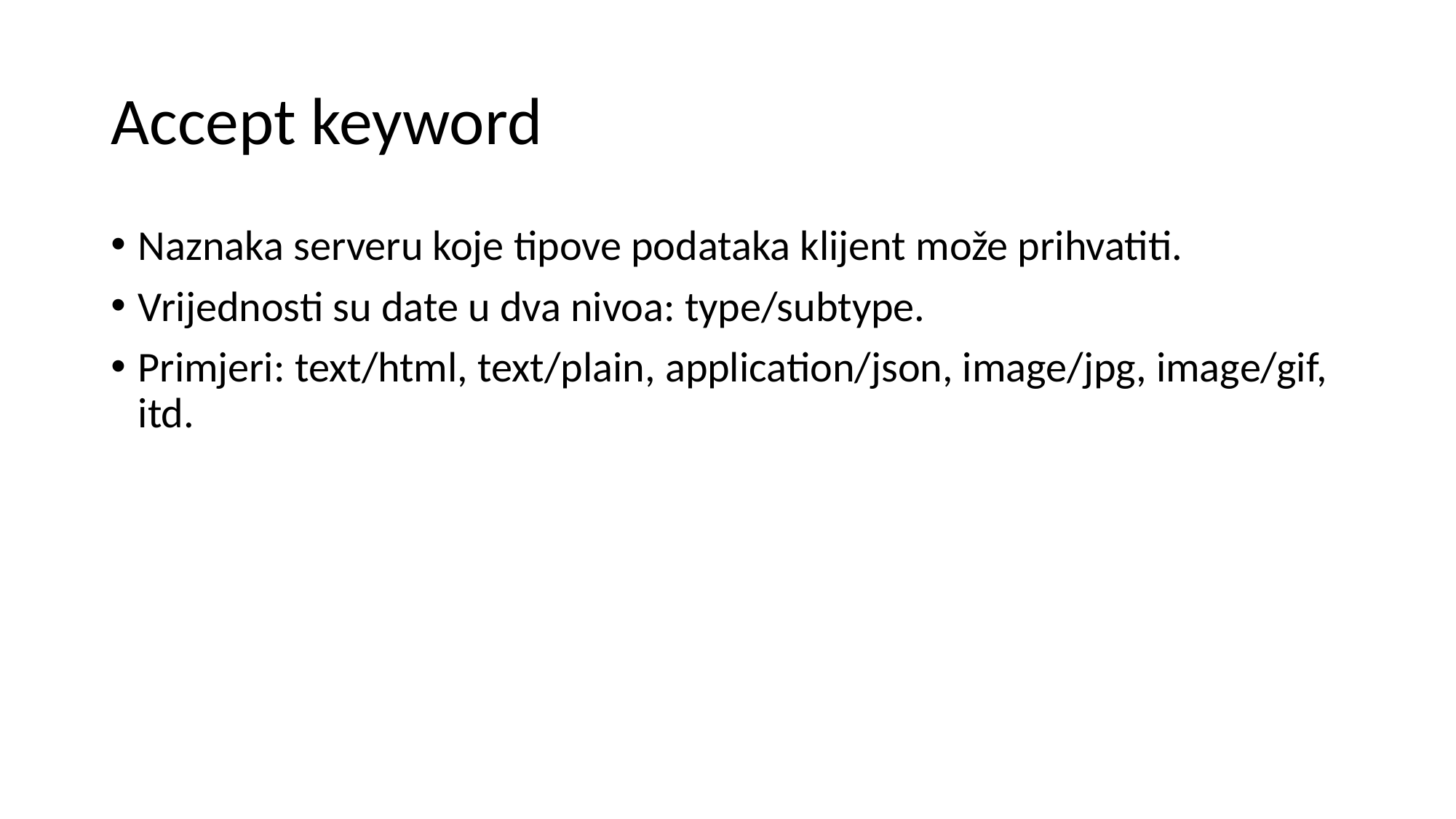

# Accept keyword
Naznaka serveru koje tipove podataka klijent može prihvatiti.
Vrijednosti su date u dva nivoa: type/subtype.
Primjeri: text/html, text/plain, application/json, image/jpg, image/gif, itd.